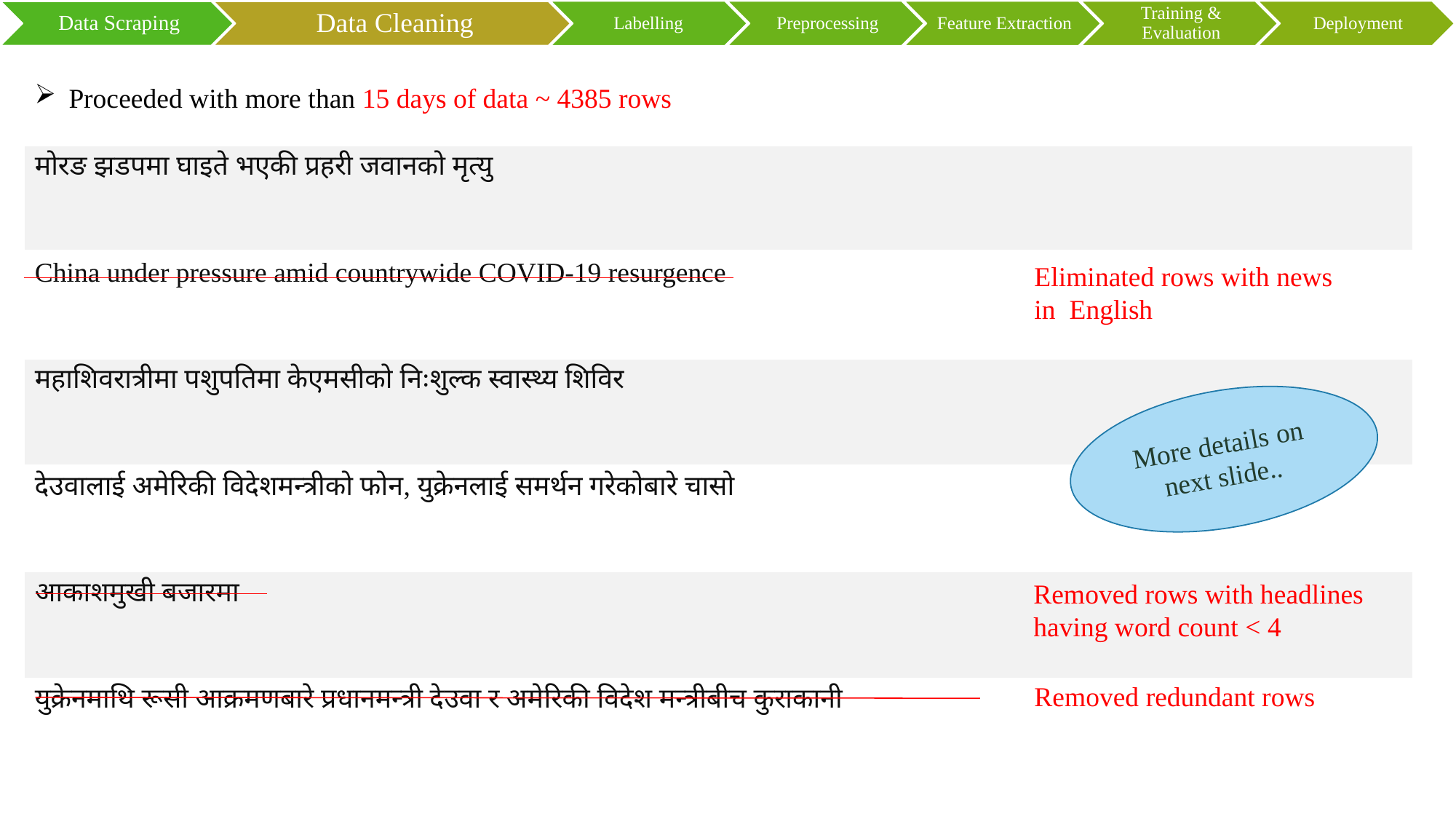

Data Scraping
Data Cleaning
Labelling
Preprocessing
Feature Extraction
Training & Evaluation
Deployment
Proceeded with more than 15 days of data ~ 4385 rows
| मोरङ झडपमा घाइते भएकी प्रहरी जवानको मृत्यु​ |
| --- |
| China under pressure amid countrywide COVID-19 resurgence​ |
| महाशिवरात्रीमा पशुपतिमा केएमसीको निःशुल्क स्वास्थ्य शिविर​ |
| देउवालाई अमेरिकी विदेशमन्त्रीको फोन, युक्रेनलाई समर्थन गरेकोबारे चासो ​ |
| आकाशमुखी बजारमा​ |
| युक्रेनमाथि रूसी आक्रमणबारे प्रधानमन्त्री देउवा र अमेरिकी विदेश मन्त्रीबीच कुराकानी ​ |
Eliminated rows with news in  English

More details on
next slide..

Removed rows with headlines
having word count < 4
Removed redundant rows